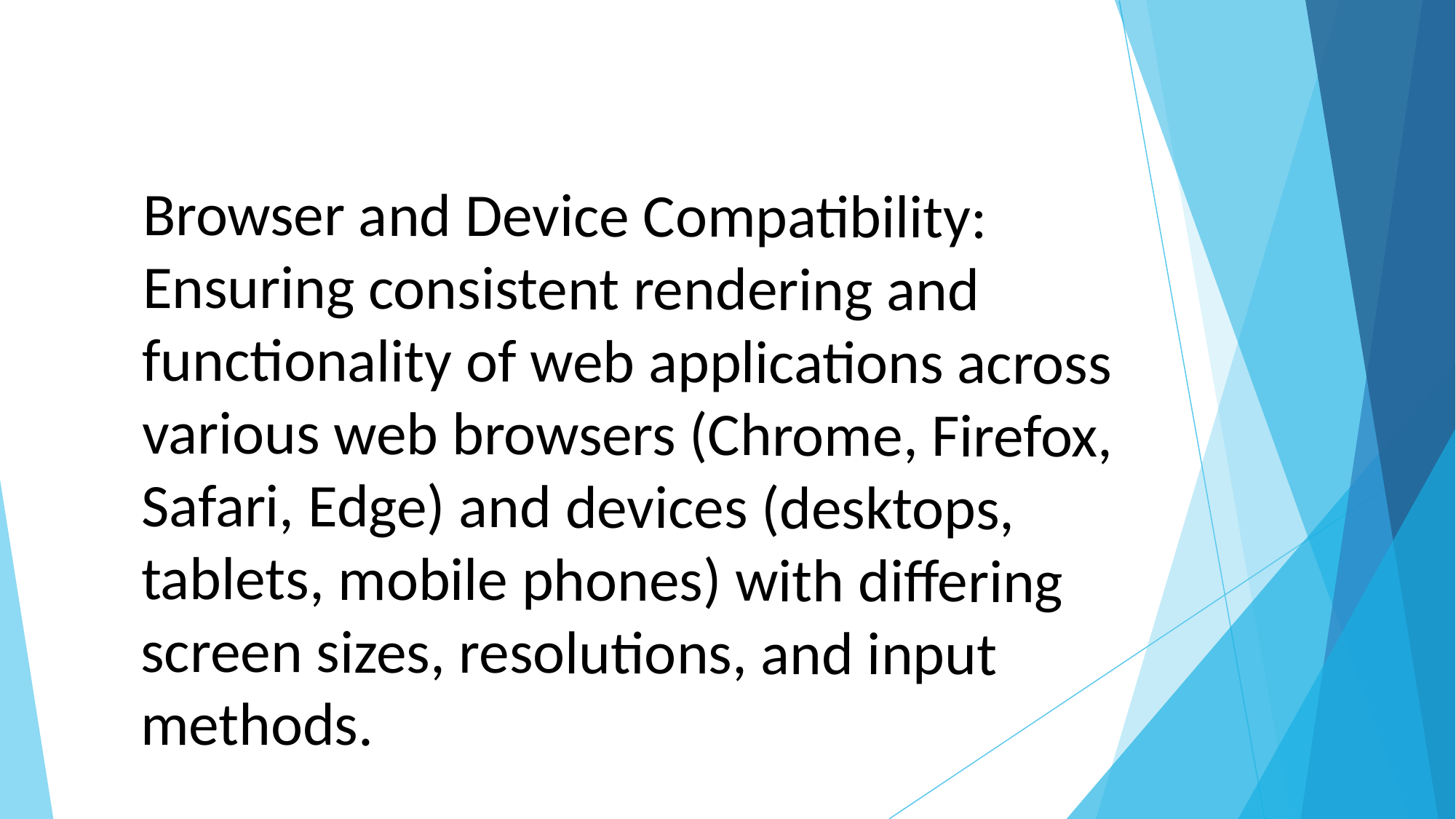

Browser and Device Compatibility:
Ensuring consistent rendering and functionality of web applications across various web browsers (Chrome, Firefox, Safari, Edge) and devices (desktops, tablets, mobile phones) with differing screen sizes, resolutions, and input methods.